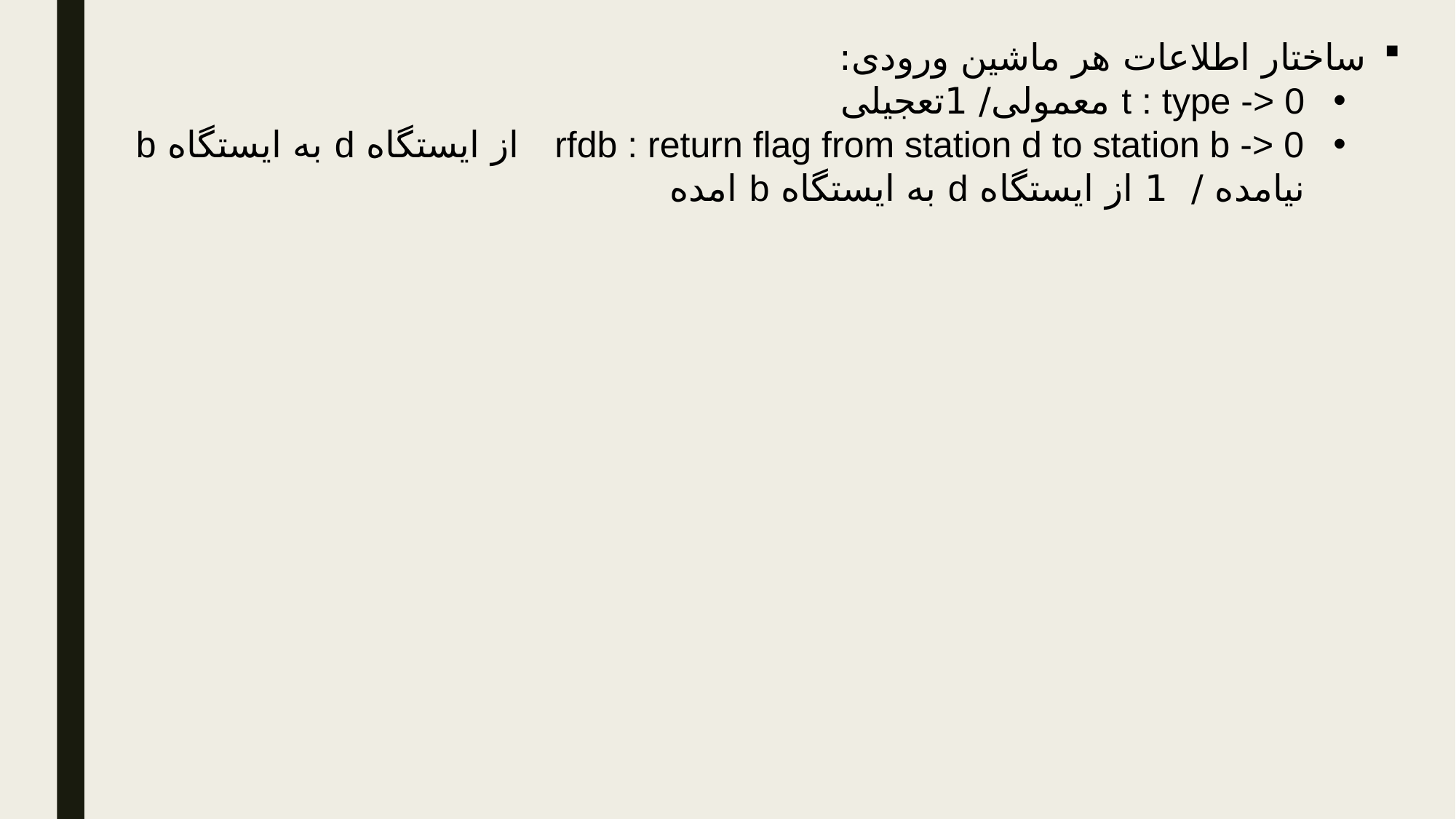

ساختار اطلاعات هر ماشین ورودی:
	t : type -> 0 معمولی/ 1تعجیلی
rfdb : return flag from station d to station b -> 0   از ایستگاه d به ایستگاه b نیامده /  1 از ایستگاه d به ایستگاه b امده